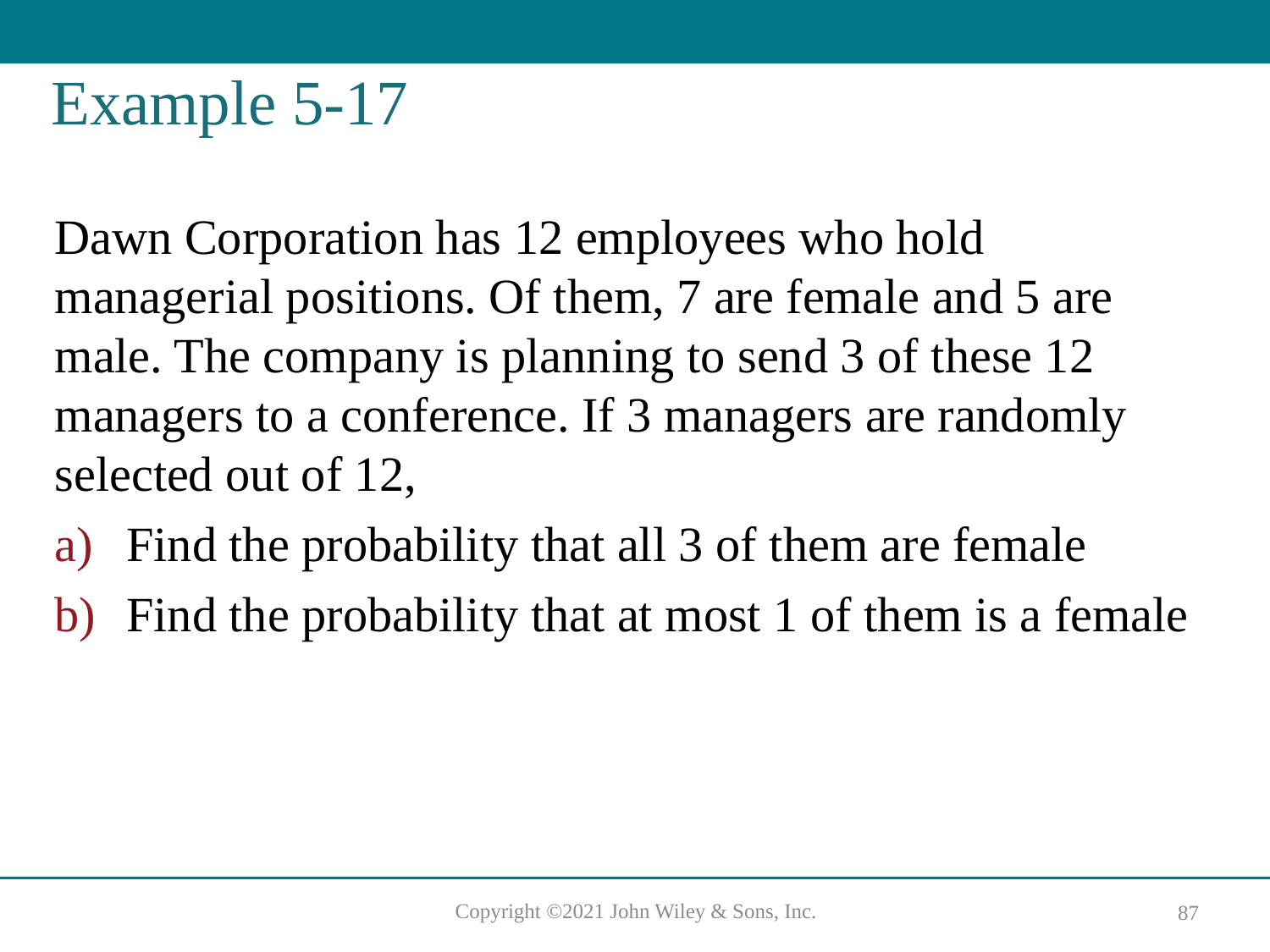

# Example 5-17
Dawn Corporation has 12 employees who hold managerial positions. Of them, 7 are female and 5 are male. The company is planning to send 3 of these 12 managers to a conference. If 3 managers are randomly selected out of 12,
Find the probability that all 3 of them are female
Find the probability that at most 1 of them is a female